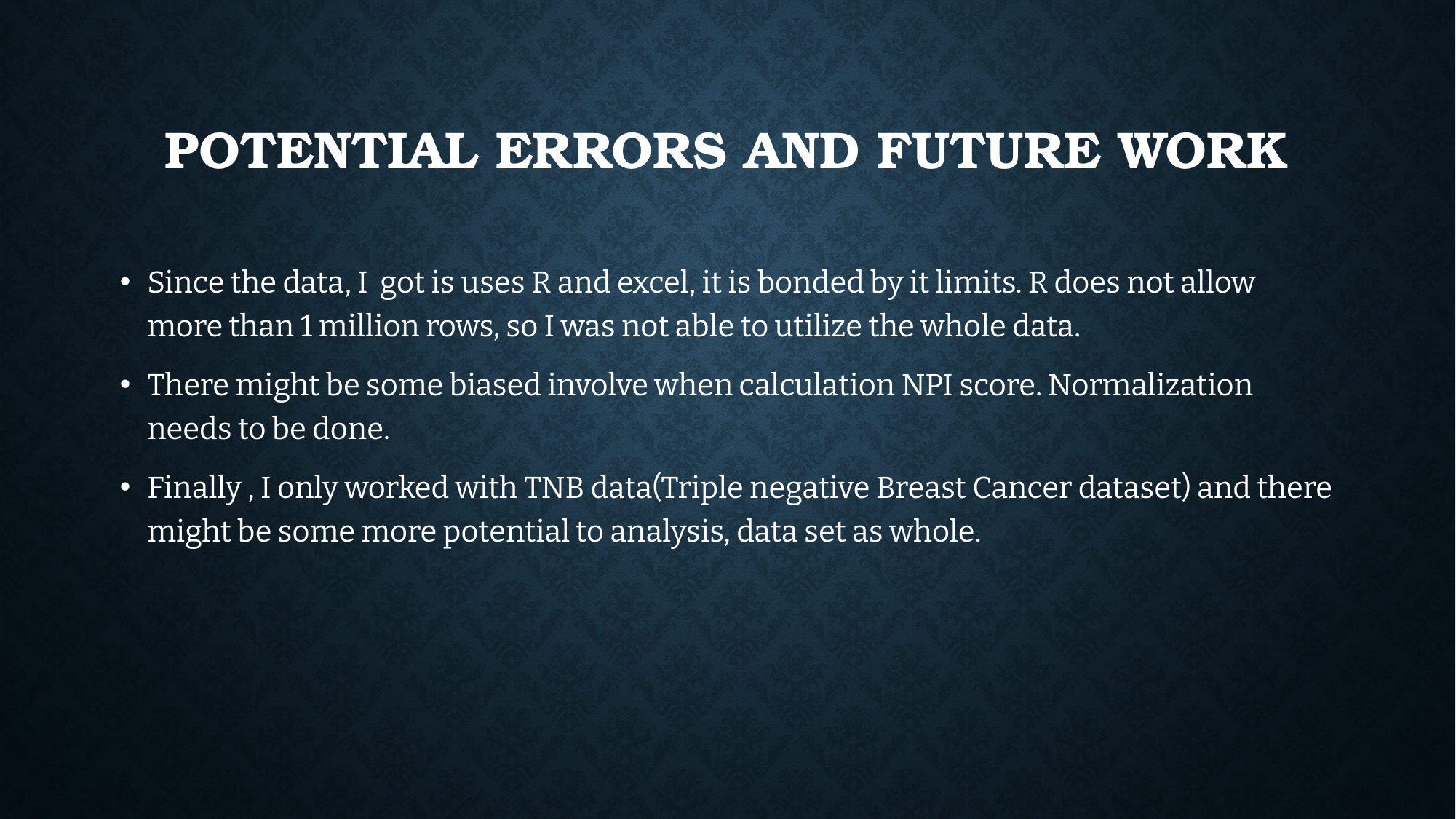

# Potential Errors and future work
Since the data, I  got is uses R and excel, it is bonded by it limits. R does not allow more than 1 million rows, so I was not able to utilize the whole data.
There might be some biased involve when calculation NPI score. Normalization needs to be done.
Finally , I only worked with TNB data(Triple negative Breast Cancer dataset) and there might be some more potential to analysis, data set as whole.